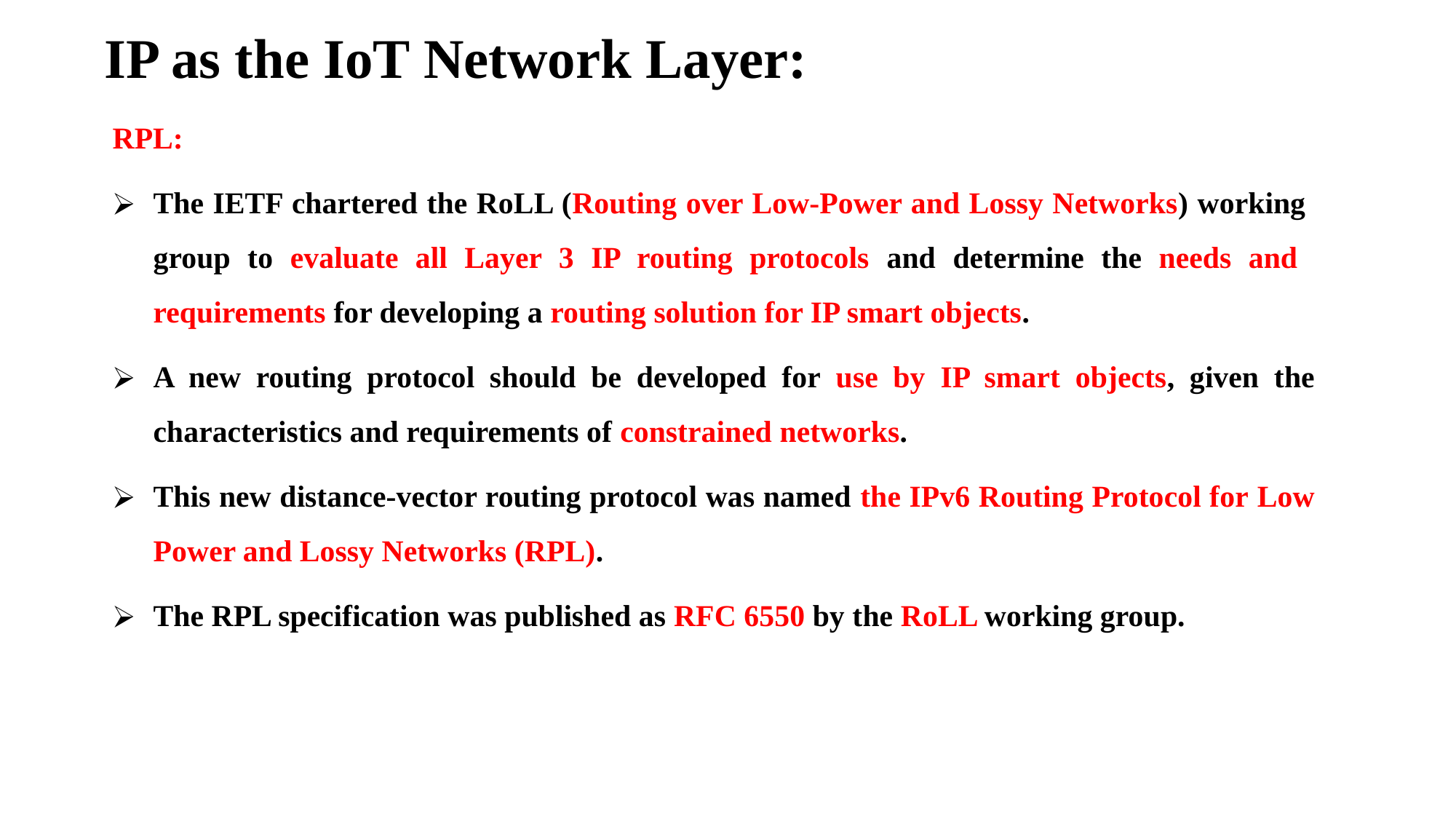

# IP as the IoT Network Layer:
RPL:
The IETF chartered the RoLL (Routing over Low-Power and Lossy Networks) working  group to evaluate all Layer 3 IP routing protocols and determine the needs and  requirements for developing a routing solution for IP smart objects.
A new routing protocol should be developed for use by IP smart objects, given the characteristics and requirements of constrained networks.
This new distance-vector routing protocol was named the IPv6 Routing Protocol for Low Power and Lossy Networks (RPL).
The RPL specification was published as RFC 6550 by the RoLL working group.